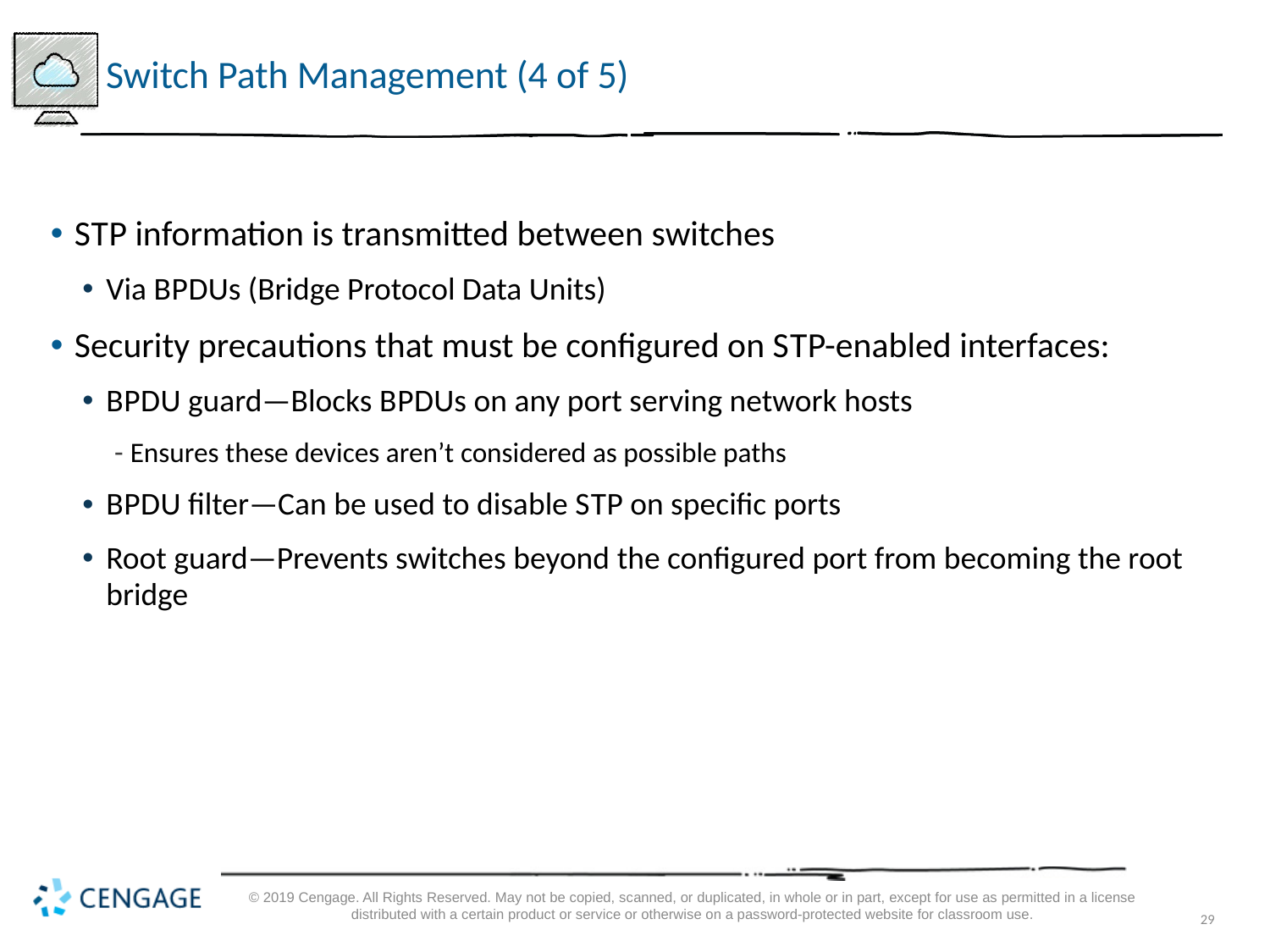

# Switch Path Management (4 of 5)
S T P information is transmitted between switches
Via B P D Us (Bridge Protocol Data Units)
Security precautions that must be configured on S T P-enabled interfaces:
B P D U guard—Blocks B P D Us on any port serving network hosts
Ensures these devices aren’t considered as possible paths
B P D U filter—Can be used to disable S T P on specific ports
Root guard—Prevents switches beyond the configured port from becoming the root bridge
© 2019 Cengage. All Rights Reserved. May not be copied, scanned, or duplicated, in whole or in part, except for use as permitted in a license distributed with a certain product or service or otherwise on a password-protected website for classroom use.